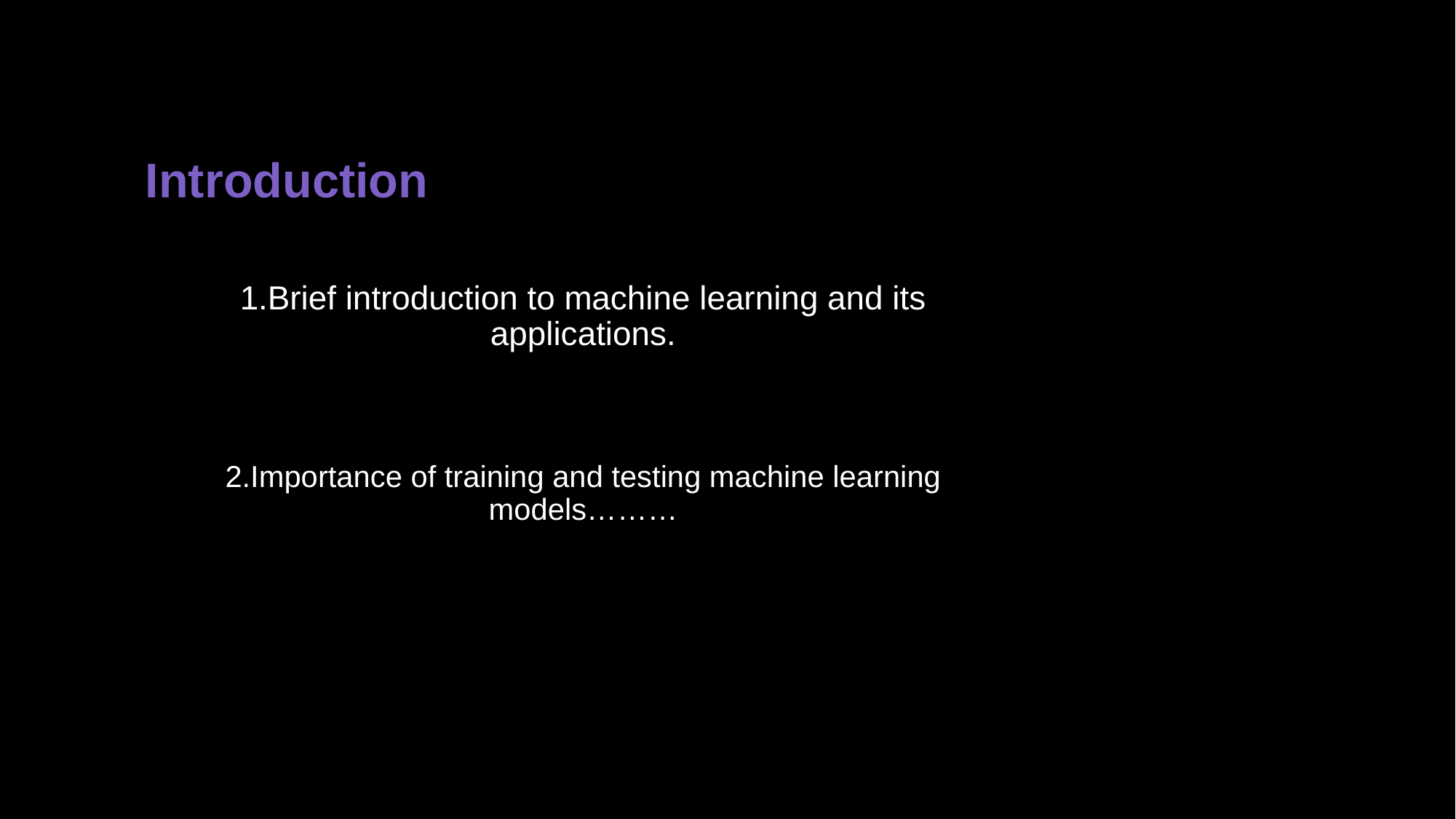

Introduction
# 1.Brief introduction to machine learning and its applications. 2.Importance of training and testing machine learning models………